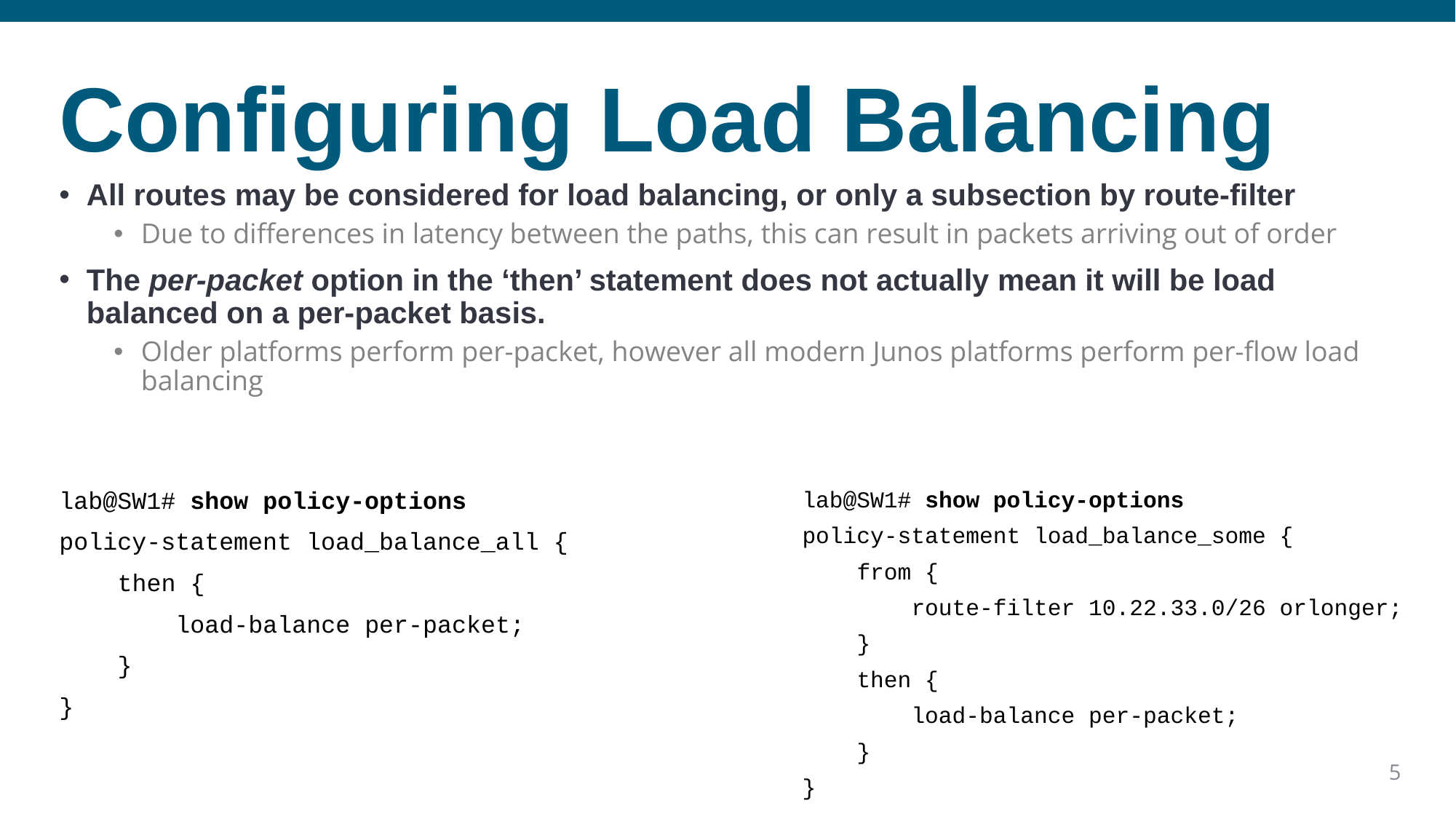

# Configuring Load Balancing
All routes may be considered for load balancing, or only a subsection by route-filter
Due to differences in latency between the paths, this can result in packets arriving out of order
The per-packet option in the ‘then’ statement does not actually mean it will be load balanced on a per-packet basis.
Older platforms perform per-packet, however all modern Junos platforms perform per-flow load balancing
lab@SW1# show policy-options
policy-statement load_balance_all {
    then {
        load-balance per-packet;
    }
}
lab@SW1# show policy-options
policy-statement load_balance_some {
    from {
        route-filter 10.22.33.0/26 orlonger;
    }
    then {
        load-balance per-packet;
    }
}